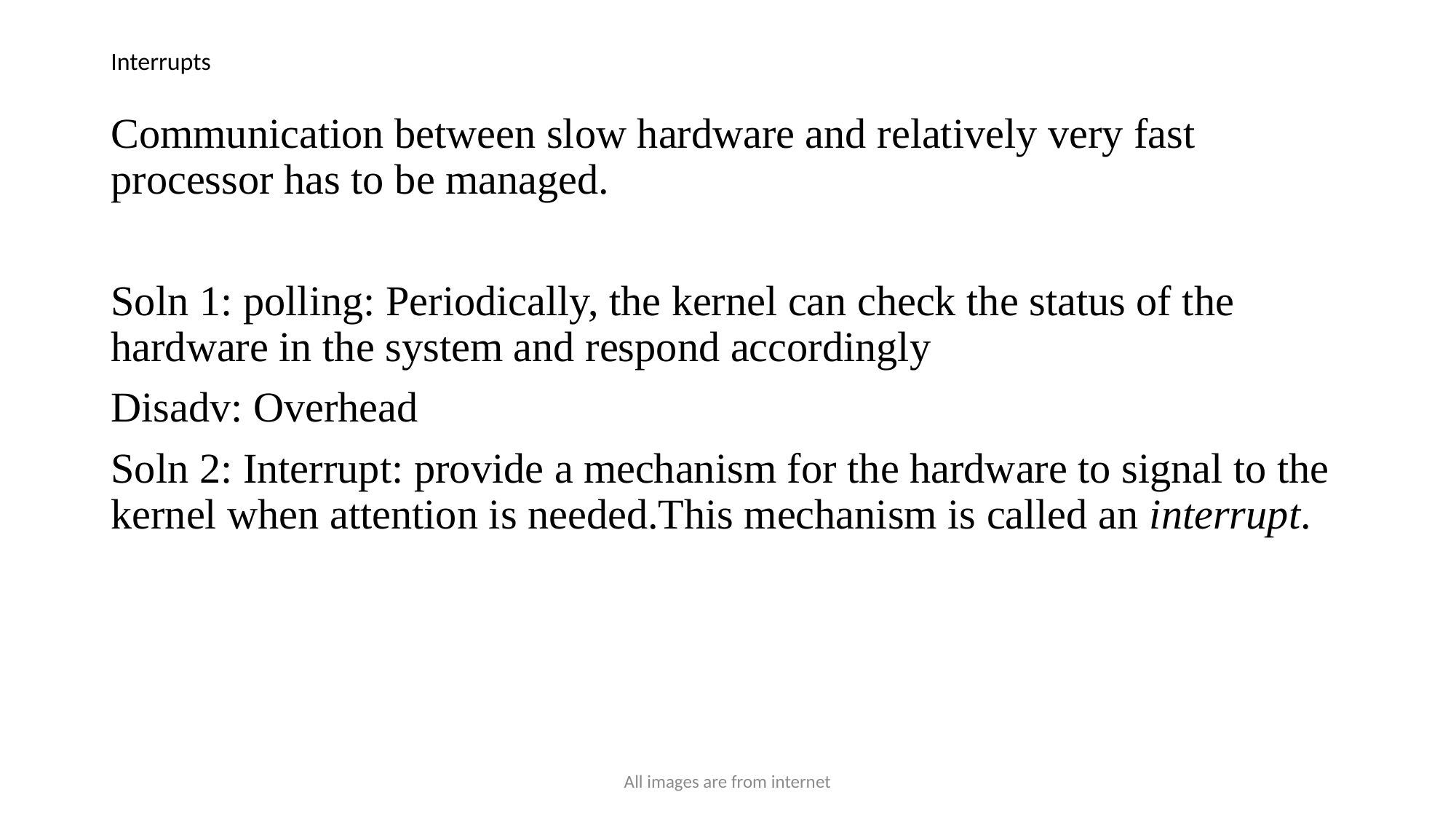

# Interrupts
Communication between slow hardware and relatively very fast processor has to be managed.

Soln 1: polling: Periodically, the kernel can check the status of the hardware in the system and respond accordingly
Disadv: Overhead
Soln 2: Interrupt: provide a mechanism for the hardware to signal to the kernel when attention is needed.This mechanism is called an interrupt.
All images are from internet